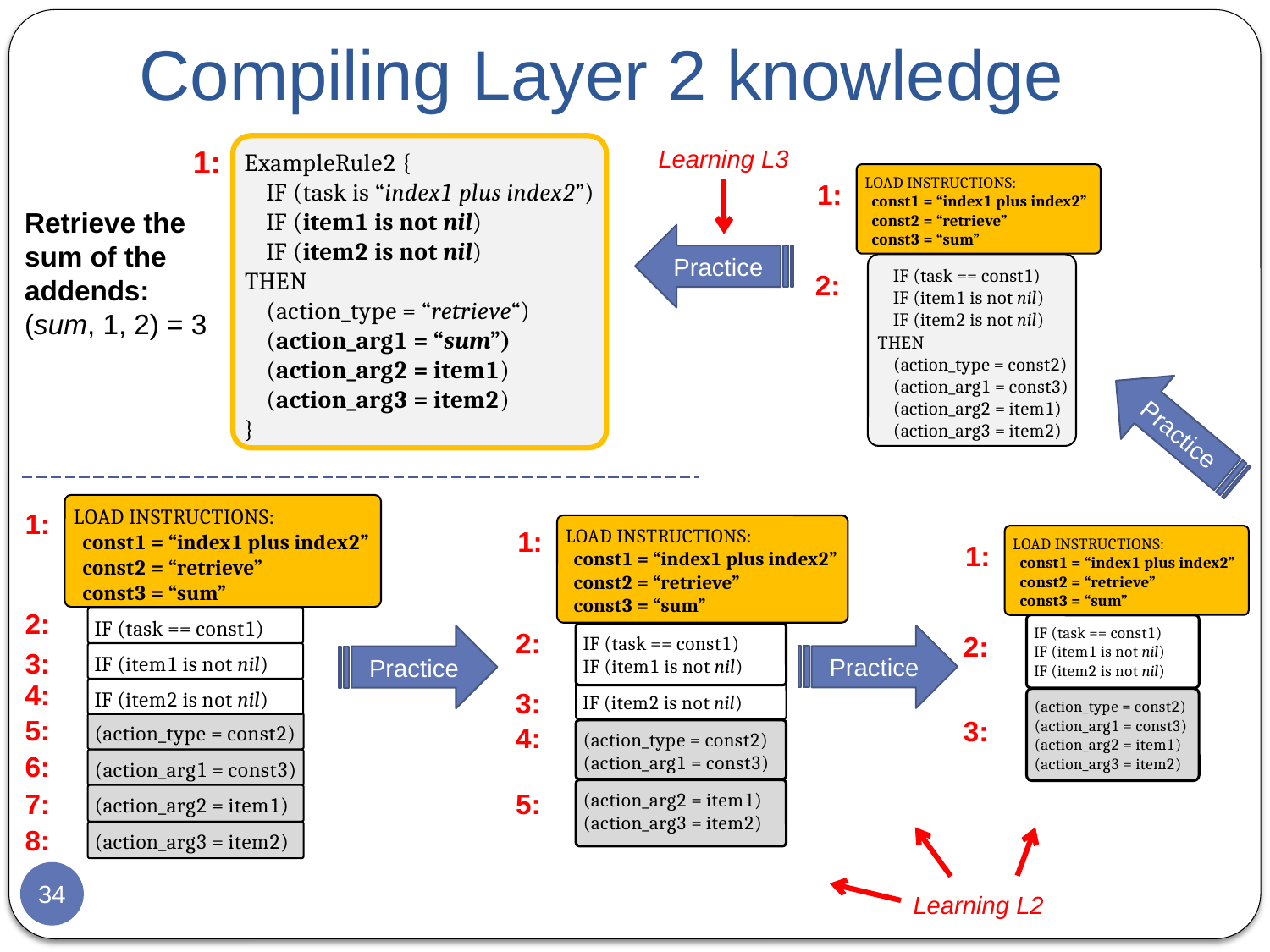

# Compiling Layer 2 knowledge
1:
ExampleRule2 {
    IF (task is “index1 plus index2”)
    IF (item1 is not nil)
    IF (item2 is not nil)
THEN
    (action_type = “retrieve“)
    (action_arg1 = “sum”)
    (action_arg2 = item1)
    (action_arg3 = item2)
}
Learning L3
Learning L2
LOAD INSTRUCTIONS:
  const1 = “index1 plus index2”
  const2 = “retrieve”
  const3 = “sum”
1:
    IF (task == const1)
    IF (item1 is not nil)
    IF (item2 is not nil)
THEN
    (action_type = const2)
    (action_arg1 = const3)
    (action_arg2 = item1)
    (action_arg3 = item2)
2:
Retrieve the
sum of the
addends:
(sum, 1, 2) = 3
Practice
Practice
LOAD INSTRUCTIONS:
  const1 = “index1 plus index2”
  const2 = “retrieve”
  const3 = “sum”
1:
2:
IF (task == const1)
3:
IF (item1 is not nil)
4:
IF (item2 is not nil)
5:
(action_type = const2)
6:
(action_arg1 = const3)
7:
(action_arg2 = item1)
8:
(action_arg3 = item2)
LOAD INSTRUCTIONS:
  const1 = “index1 plus index2”
  const2 = “retrieve”
  const3 = “sum”
1:
2:
IF (task == const1)
IF (item1 is not nil)
3:
4:
(action_type = const2)
(action_arg1 = const3)
(action_arg2 = item1)
(action_arg3 = item2)
5:
IF (item2 is not nil)
LOAD INSTRUCTIONS:
  const1 = “index1 plus index2”
  const2 = “retrieve”
  const3 = “sum”
1:
IF (task == const1)
IF (item1 is not nil)
IF (item2 is not nil)
2:
(action_type = const2)
(action_arg1 = const3)
(action_arg2 = item1)
(action_arg3 = item2)
3:
Practice
Practice
34